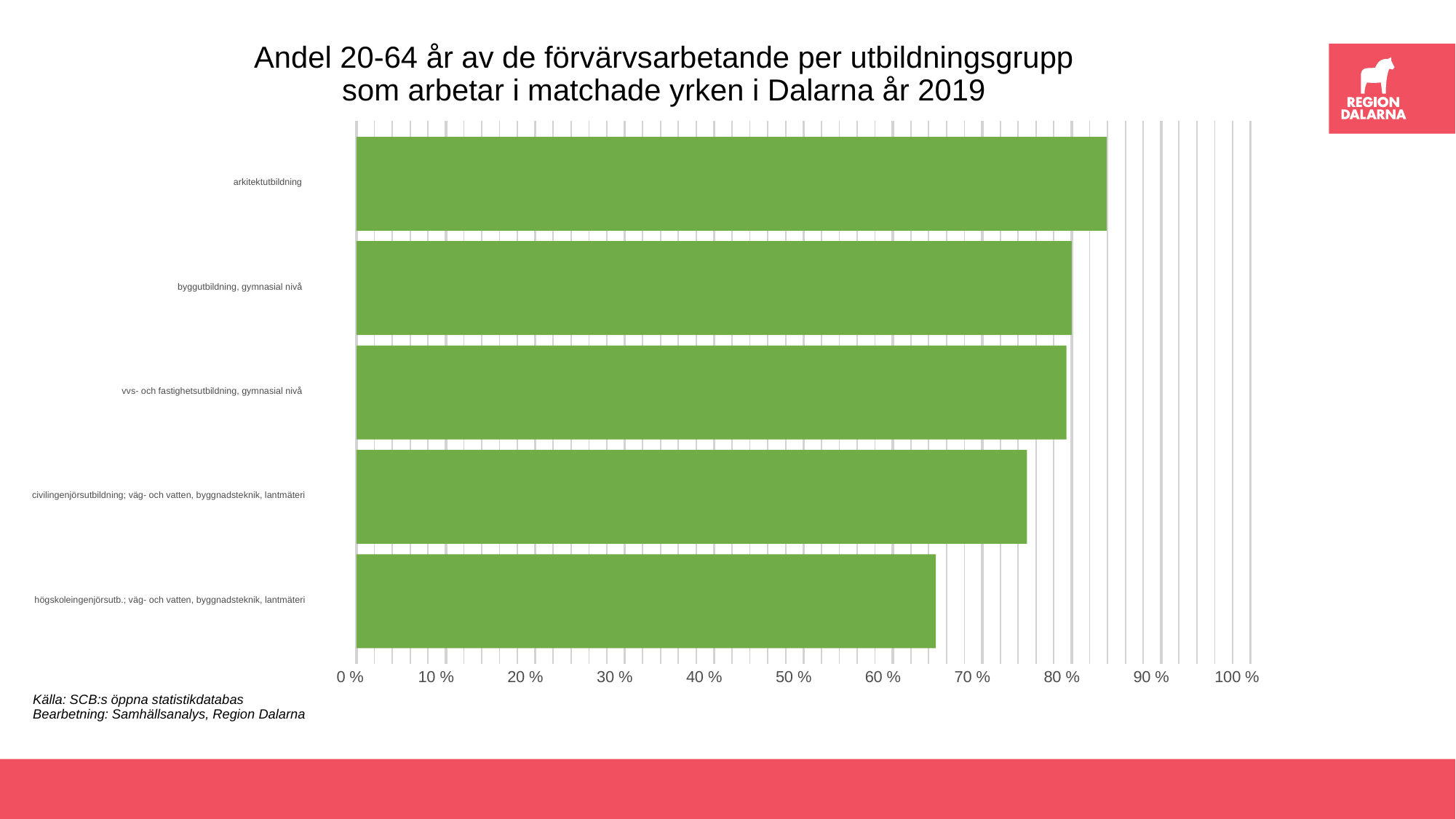

Andel 20-64 år av de förvärvsarbetande per utbildningsgrupp
som arbetar i matchade yrken i Dalarna år 2019

arkitektutbildning

byggutbildning, gymnasial nivå

vvs- och fastighetsutbildning, gymnasial nivå

civilingenjörsutbildning; väg- och vatten, byggnadsteknik, lantmäteri

högskoleingenjörsutb.; väg- och vatten, byggnadsteknik, lantmäteri
  0 %
 10 %
 20 %
 30 %
 40 %
 50 %
 60 %
 70 %
 80 %
 90 %
100 %
Källa: SCB:s öppna statistikdatabas
Bearbetning: Samhällsanalys, Region Dalarna